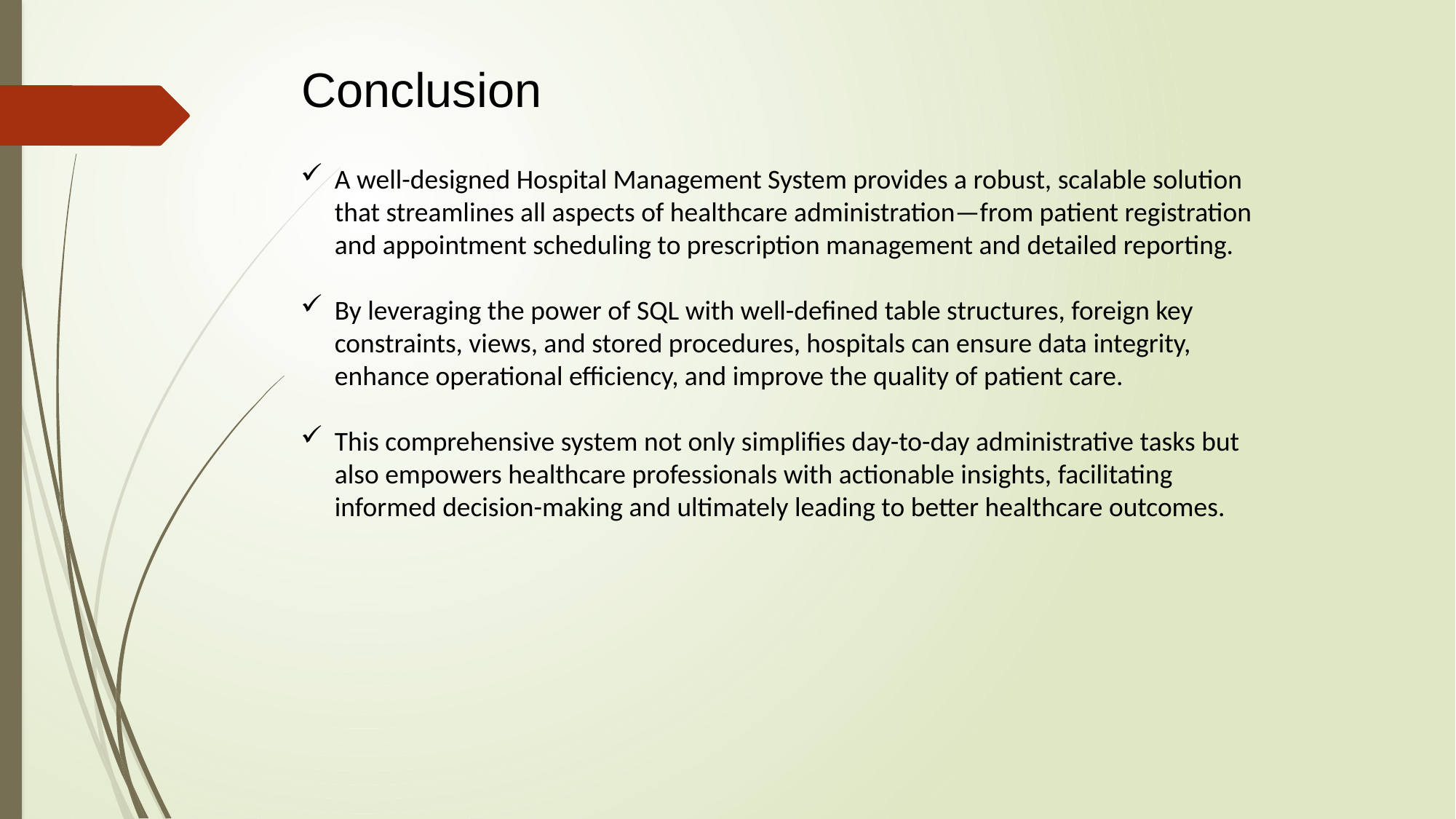

Conclusion
A well-designed Hospital Management System provides a robust, scalable solution that streamlines all aspects of healthcare administration—from patient registration and appointment scheduling to prescription management and detailed reporting.

By leveraging the power of SQL with well-defined table structures, foreign key constraints, views, and stored procedures, hospitals can ensure data integrity, enhance operational efficiency, and improve the quality of patient care.

This comprehensive system not only simplifies day-to-day administrative tasks but also empowers healthcare professionals with actionable insights, facilitating informed decision-making and ultimately leading to better healthcare outcomes.